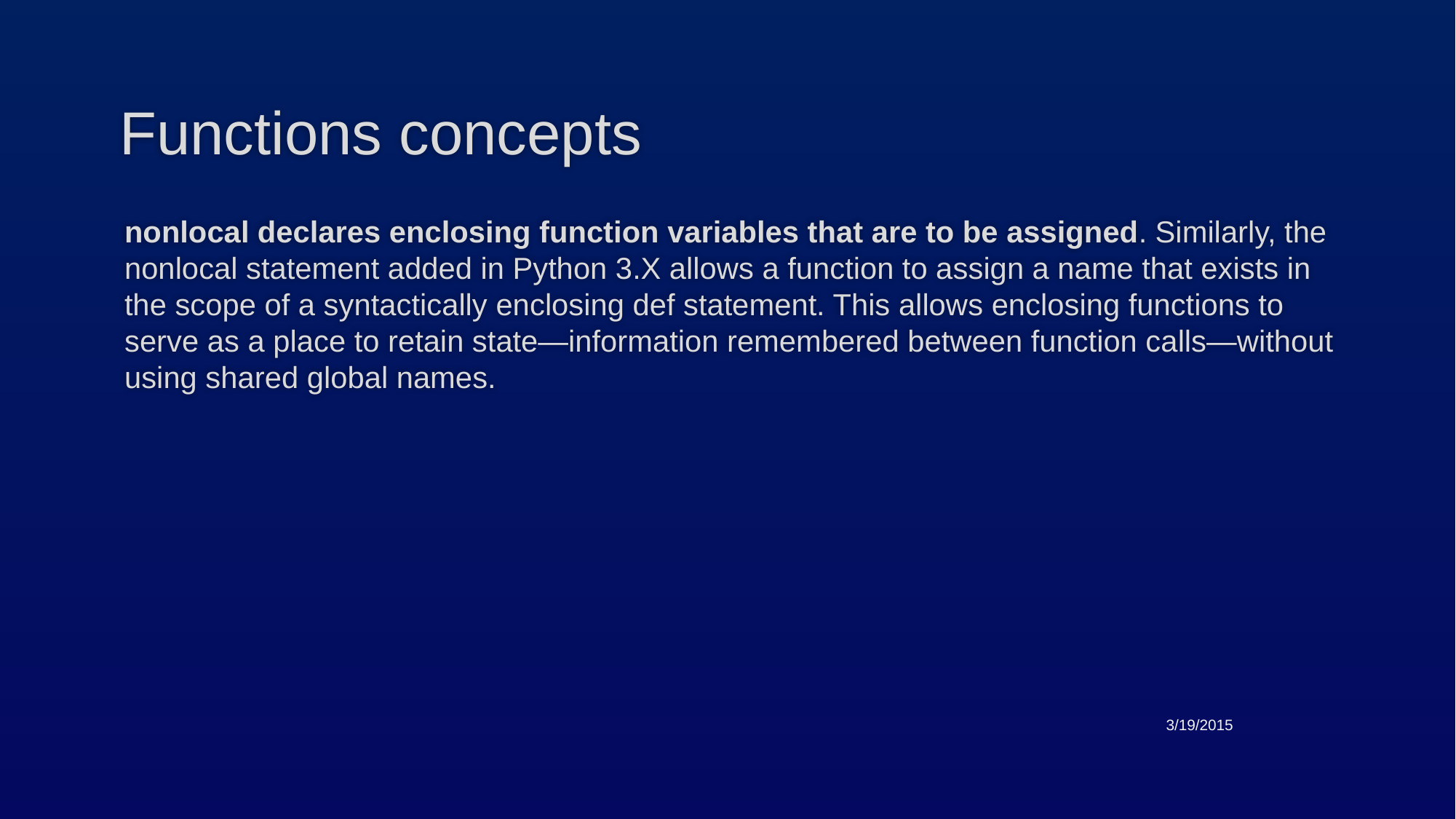

# Functions concepts
nonlocal declares enclosing function variables that are to be assigned. Similarly, the nonlocal statement added in Python 3.X allows a function to assign a name that exists in the scope of a syntactically enclosing def statement. This allows enclosing functions to serve as a place to retain state—information remembered between function calls—without using shared global names.
3/19/2015